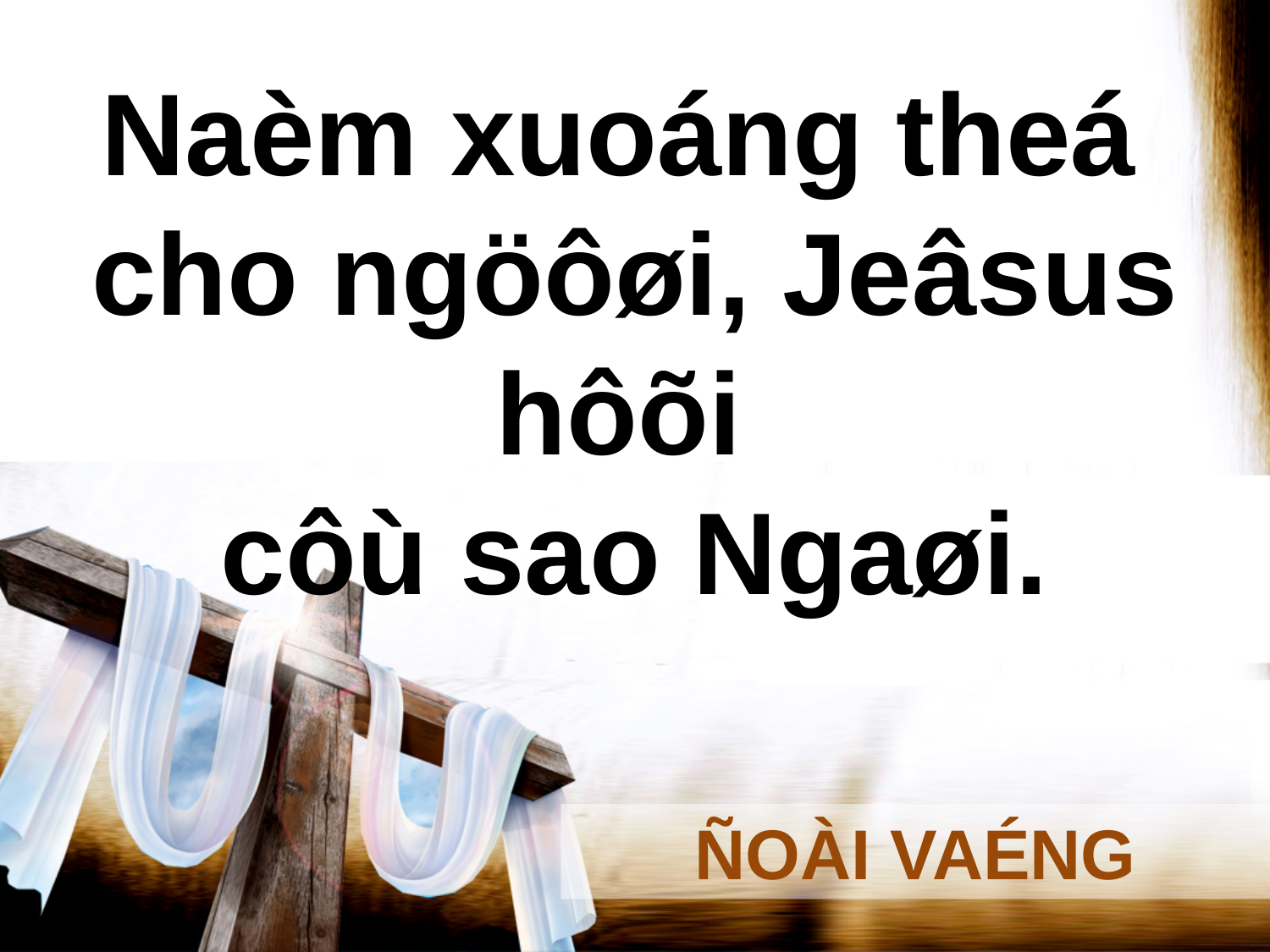

Naèm xuoáng theá
cho ngöôøi, Jeâsus hôõi
côù sao Ngaøi.
ÑOÀI VAÉNG